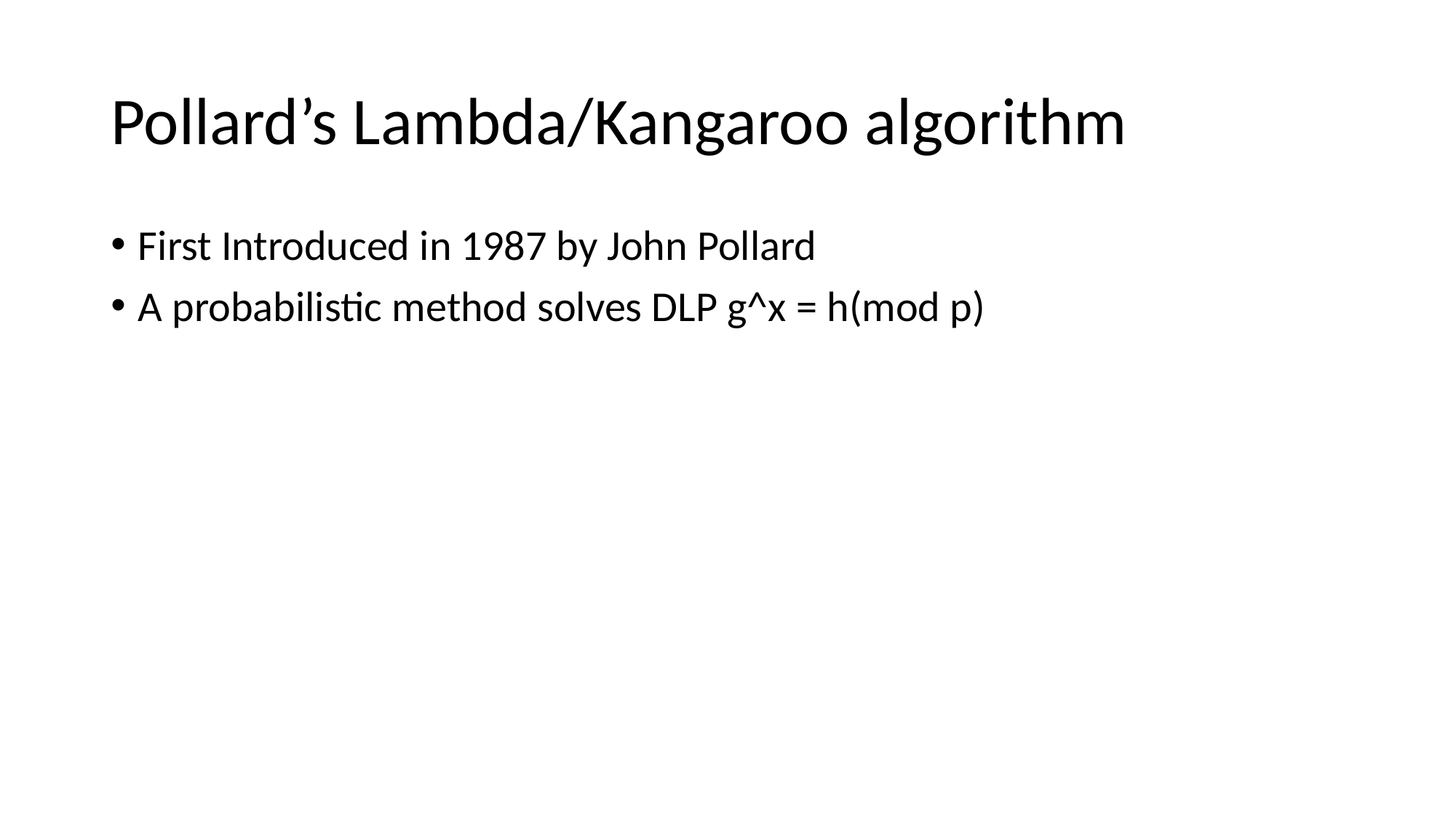

# Pollard’s Lambda/Kangaroo algorithm
First Introduced in 1987 by John Pollard
A probabilistic method solves DLP g^x = h(mod p)